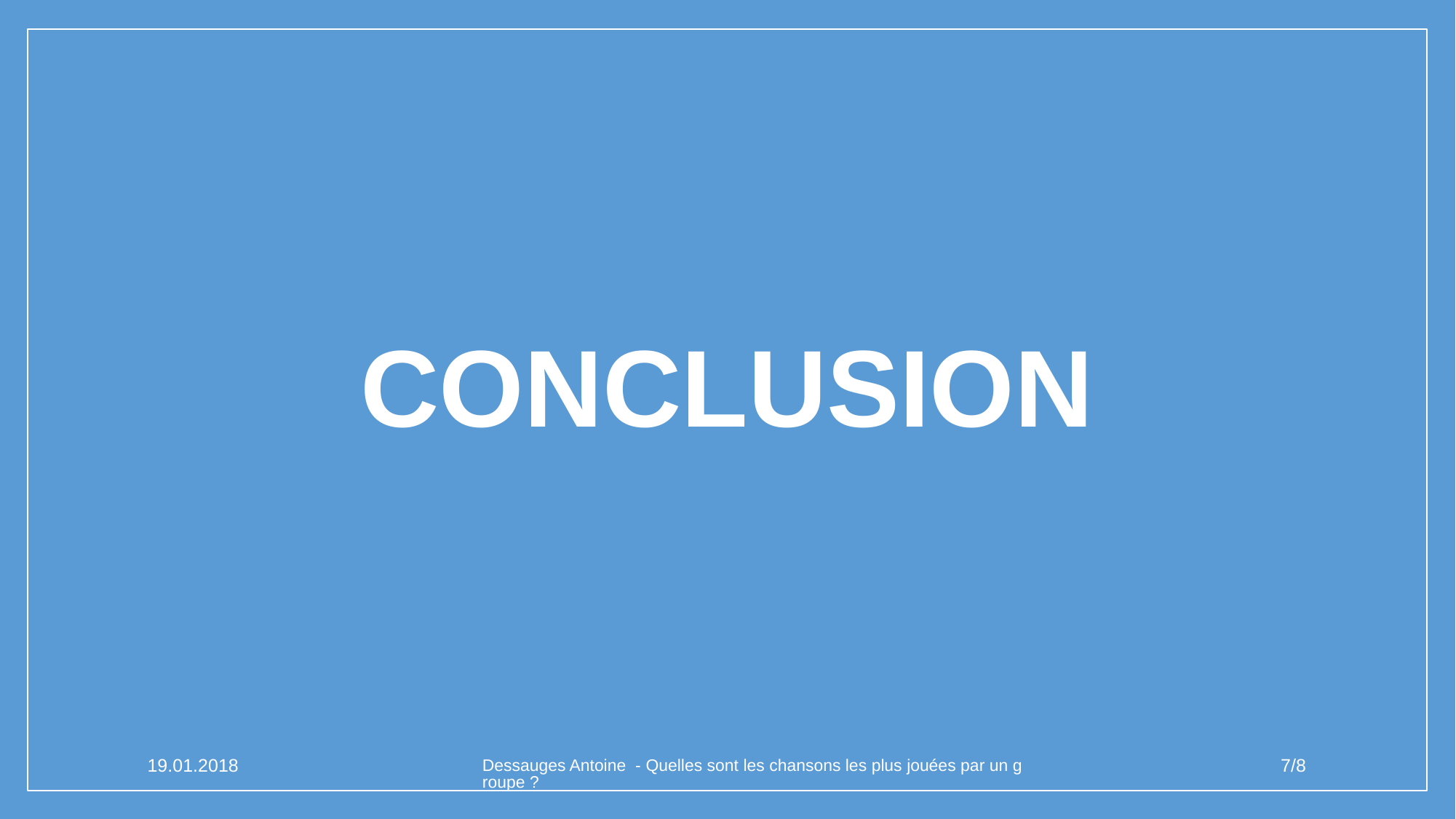

# Conclusion

19.01.2018
Dessauges Antoine  - Quelles sont les chansons les plus jouées par un groupe ?
7/8